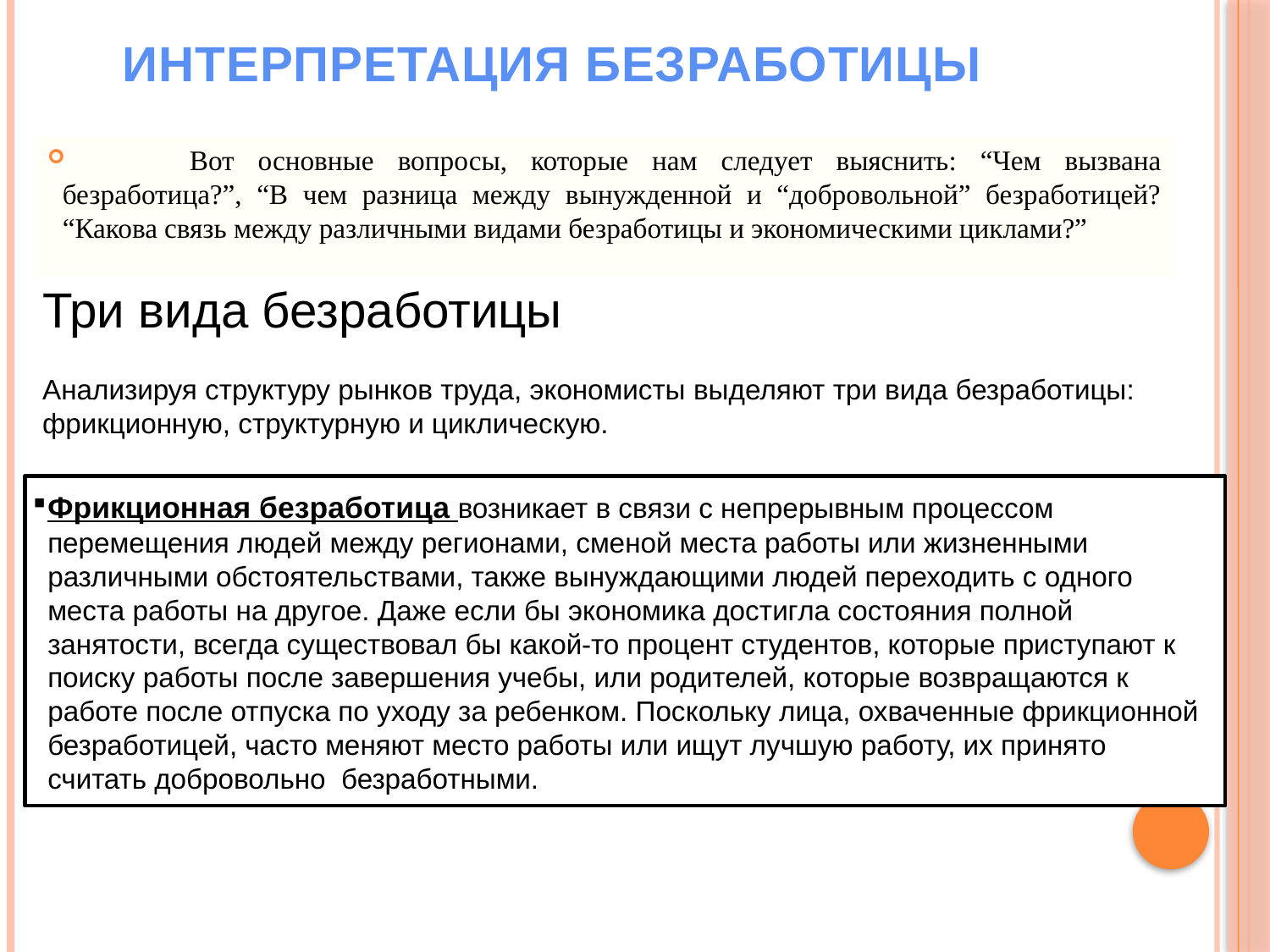

ИНТЕРПРЕТАЦИЯ БЕЗРАБОТИЦЫ
	Вот основные вопросы, которые нам следует выяснить: “Чем вызвана безработица?”, “В чем разница между вынужденной и “добровольной” безработицей? “Какова связь между различными видами безработицы и экономическими циклами?”

Три вида безработицы

Анализируя структуру рынков труда, экономисты выделяют три вида безработицы: фрикционную, структурную и циклическую.

Фрикционная безработица возникает в связи с непрерывным процессом перемещения людей между регионами, сменой места работы или жизненными различными обстоятельствами, также вынуждающими людей переходить с одного места работы на другое. Даже если бы экономика достигла состояния полной занятости, всегда существовал бы какой-то процент студентов, которые приступают к поиску работы после завершения учебы, или родителей, которые возвращаются к работе после отпуска по уходу за ребенком. Поскольку лица, охваченные фрикционной безработицей, часто меняют место работы или ищут лучшую работу, их принято считать добровольно  безработными.